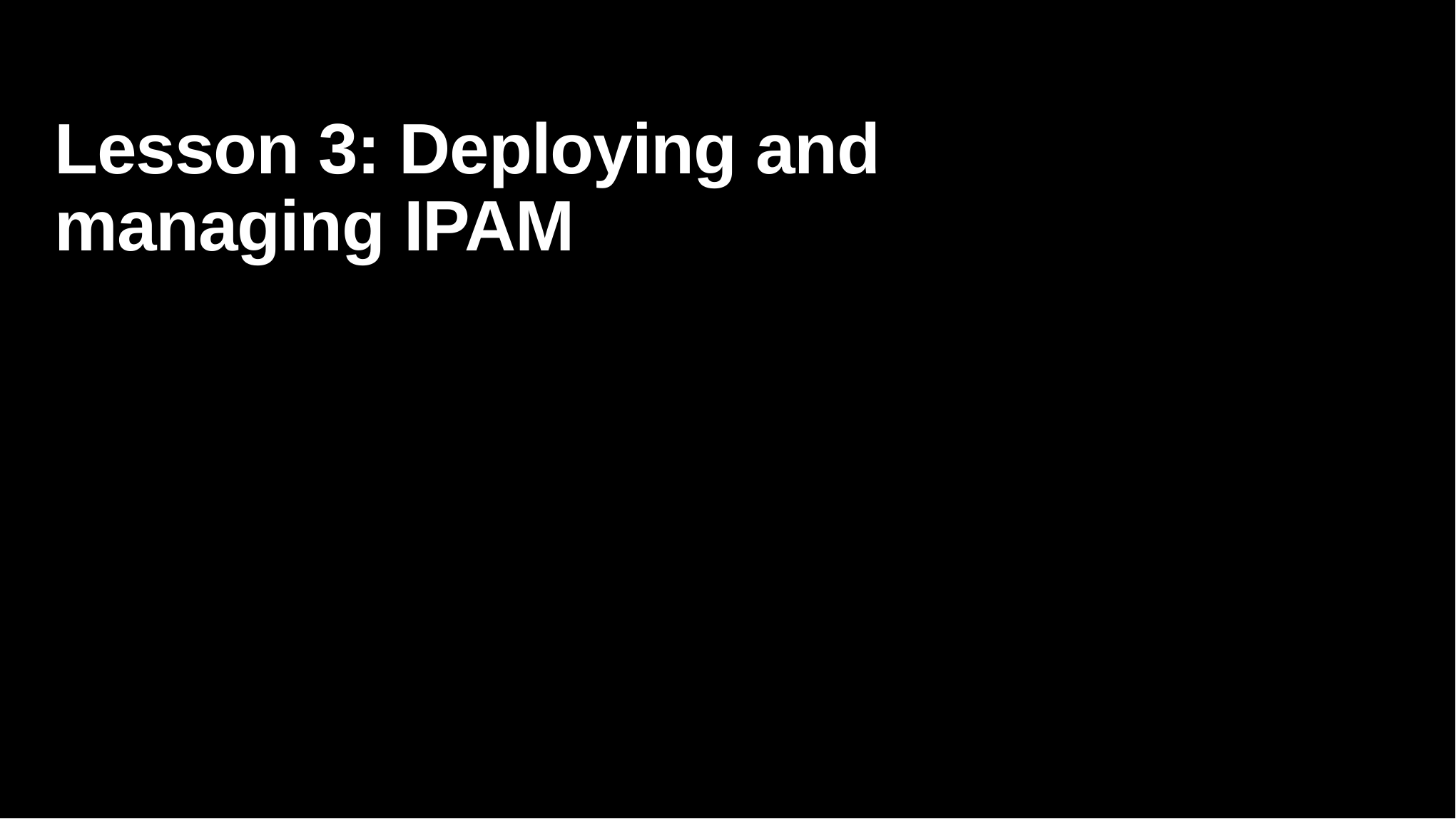

# Lesson 3: Deploying and managing IPAM